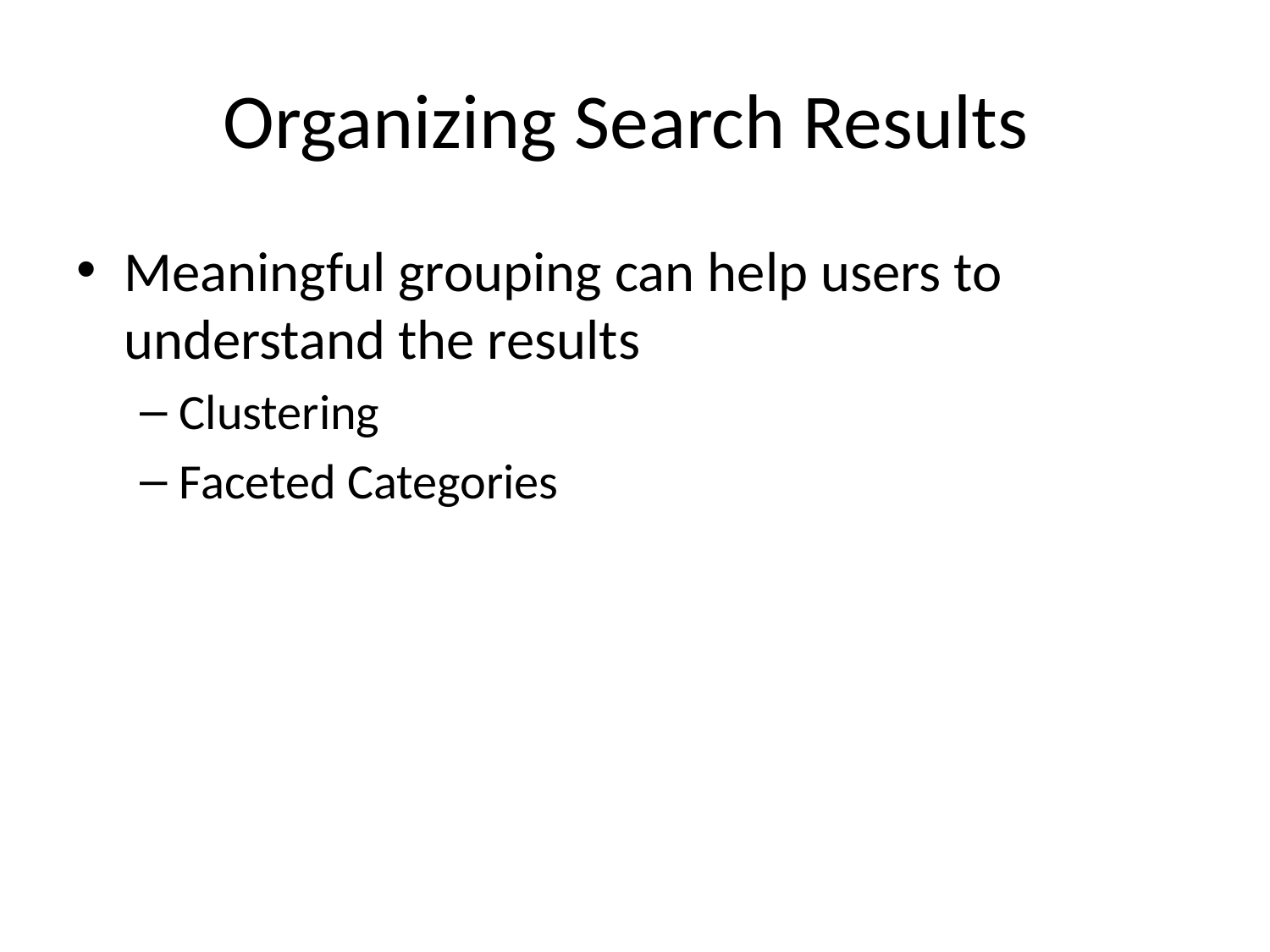

# Organizing Search Results
Meaningful grouping can help users to understand the results
Clustering
Faceted Categories